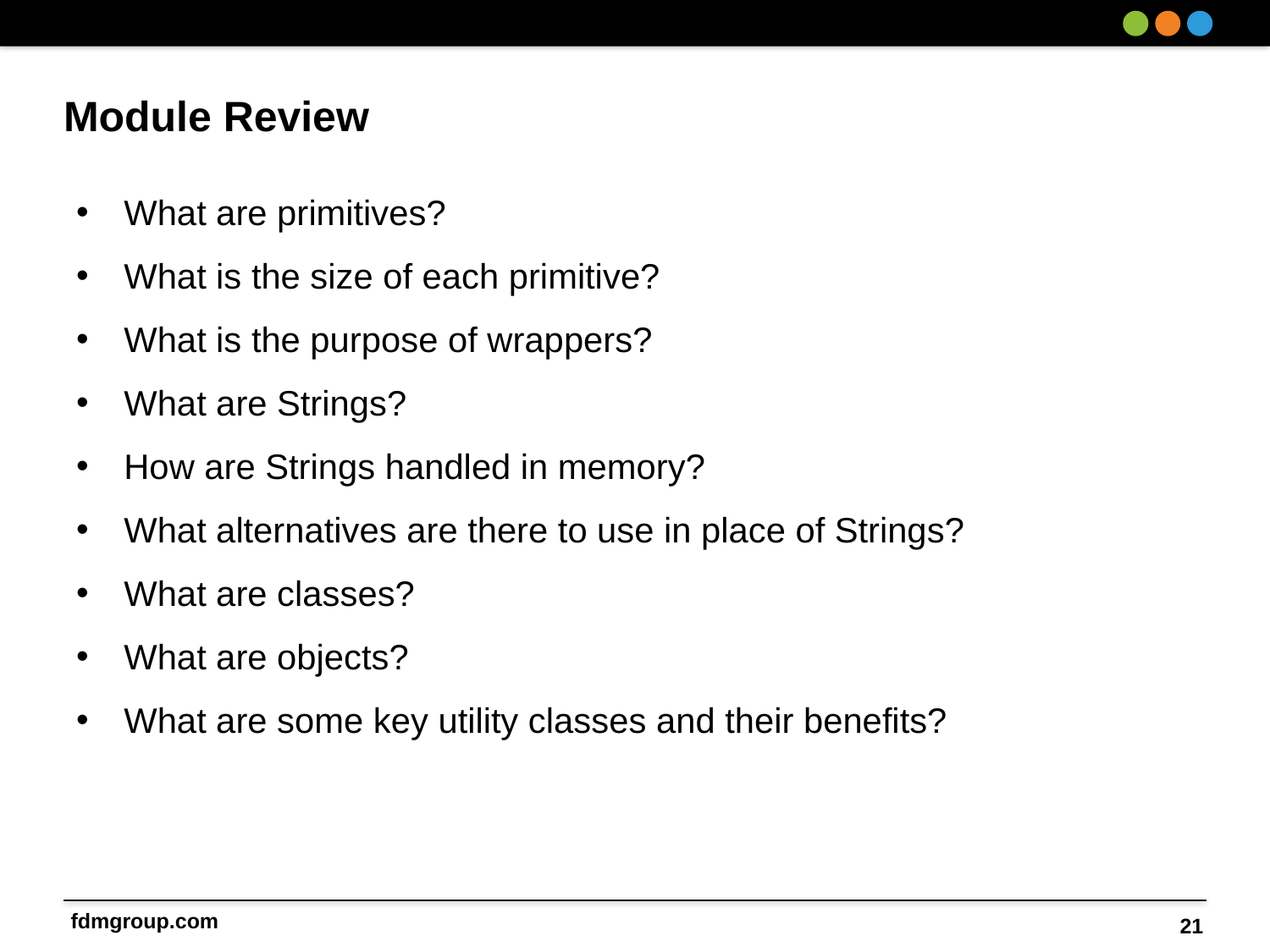

# Module Review
What are primitives?
What is the size of each primitive?
What is the purpose of wrappers?
What are Strings?
How are Strings handled in memory?
What alternatives are there to use in place of Strings?
What are classes?
What are objects?
What are some key utility classes and their benefits?

21